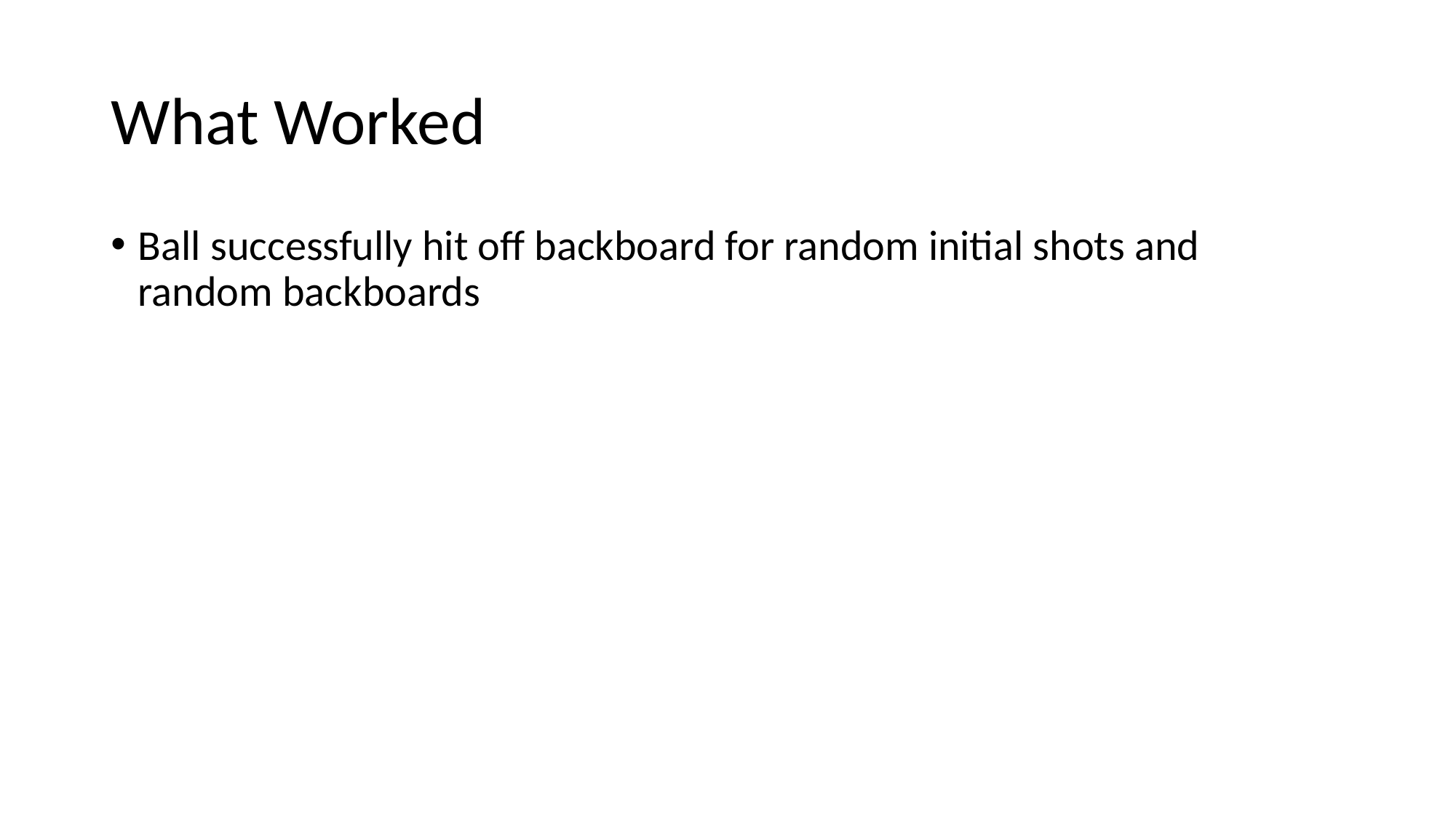

# What Worked
Ball successfully hit off backboard for random initial shots and random backboards